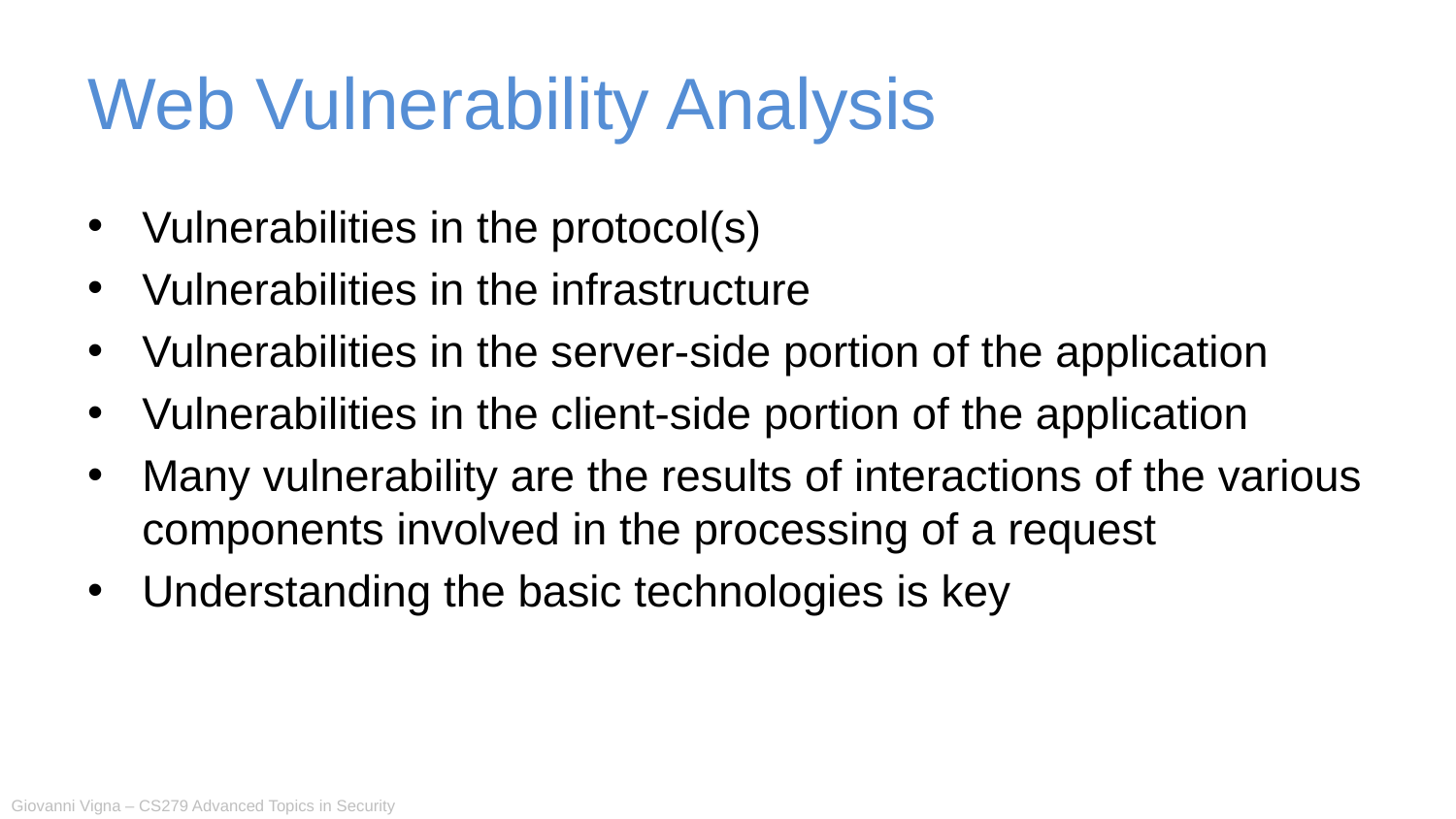

# Web Vulnerability Analysis
Vulnerabilities in the protocol(s)
Vulnerabilities in the infrastructure
Vulnerabilities in the server-side portion of the application
Vulnerabilities in the client-side portion of the application
Many vulnerability are the results of interactions of the various components involved in the processing of a request
Understanding the basic technologies is key